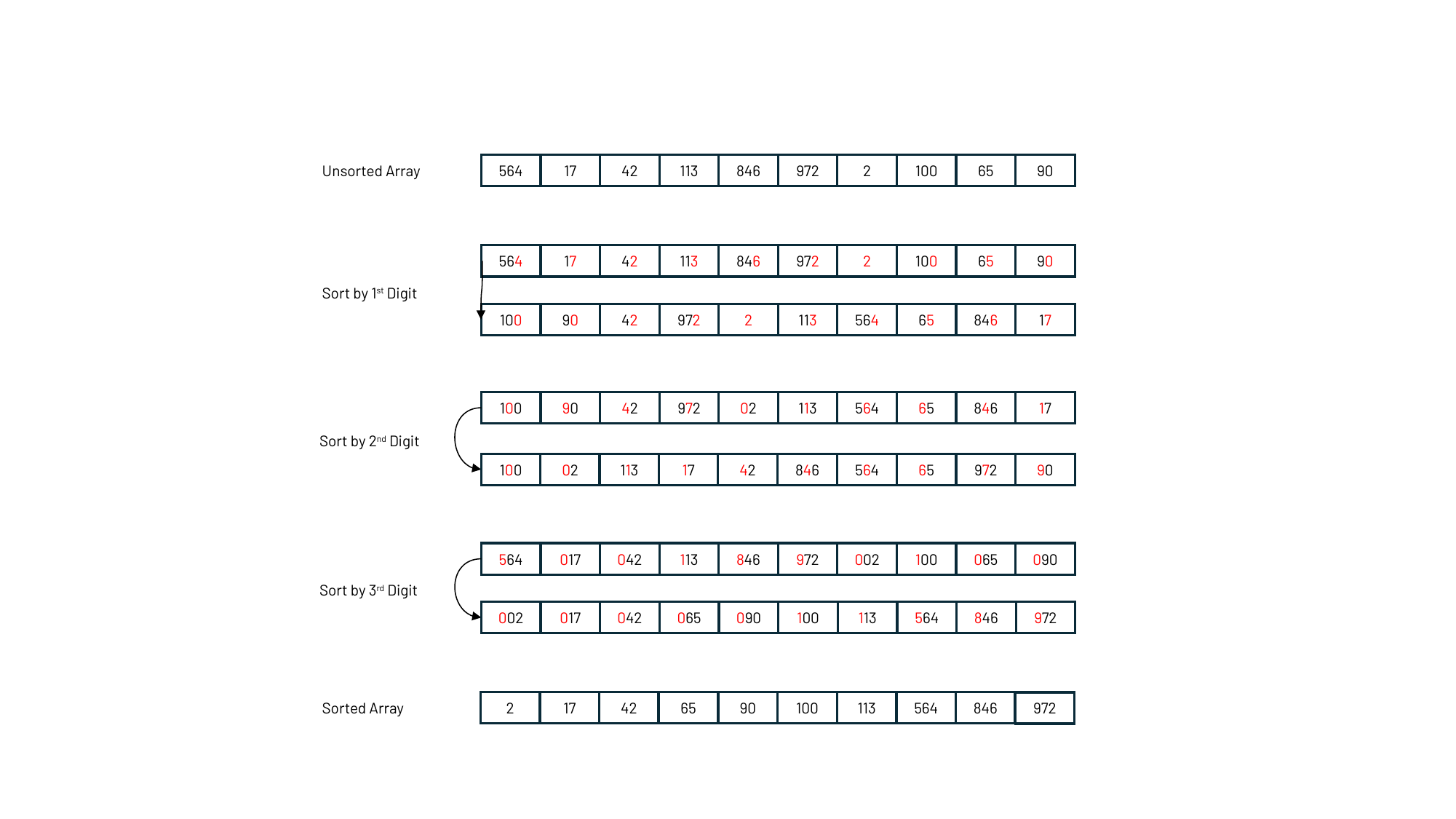

Unsorted Array
90
846
2
65
17
42
113
972
100
564
90
846
2
65
17
42
113
972
100
564
Sort by 1st Digit
100
90
42
972
2
564
65
17
846
113
02
564
65
113
972
846
17
100
90
42
Sort by 2nd Digit
972
90
65
100
02
113
17
42
846
564
090
846
002
065
017
042
113
972
100
564
Sort by 3rd Digit
972
002
113
564
846
017
042
065
090
100
Sorted Array
113
564
846
17
42
65
90
100
2
972